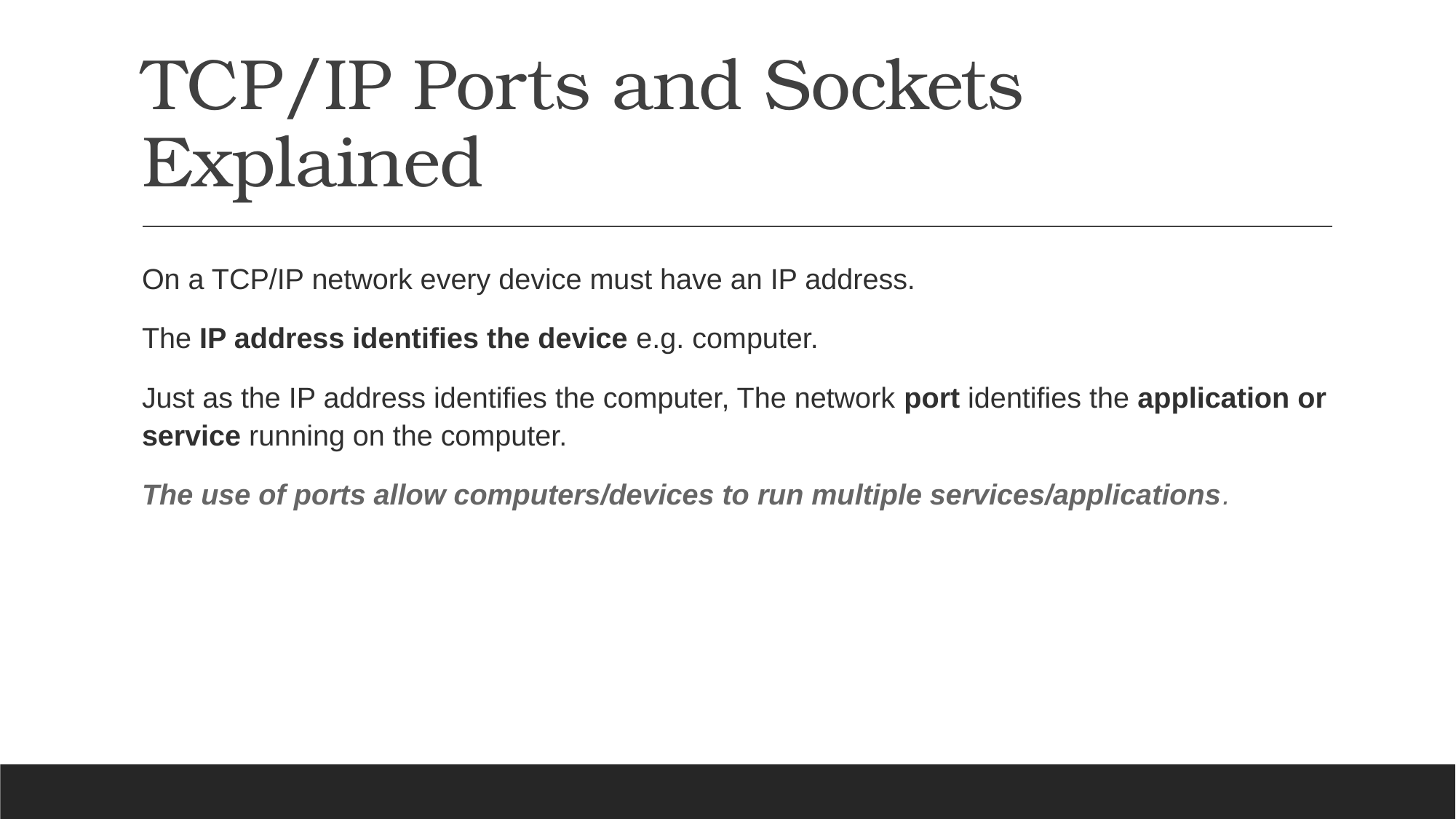

# TCP/IP Ports and Sockets Explained
On a TCP/IP network every device must have an IP address.
The IP address identifies the device e.g. computer.
Just as the IP address identifies the computer, The network port identifies the application or service running on the computer.
The use of ports allow computers/devices to run multiple services/applications.